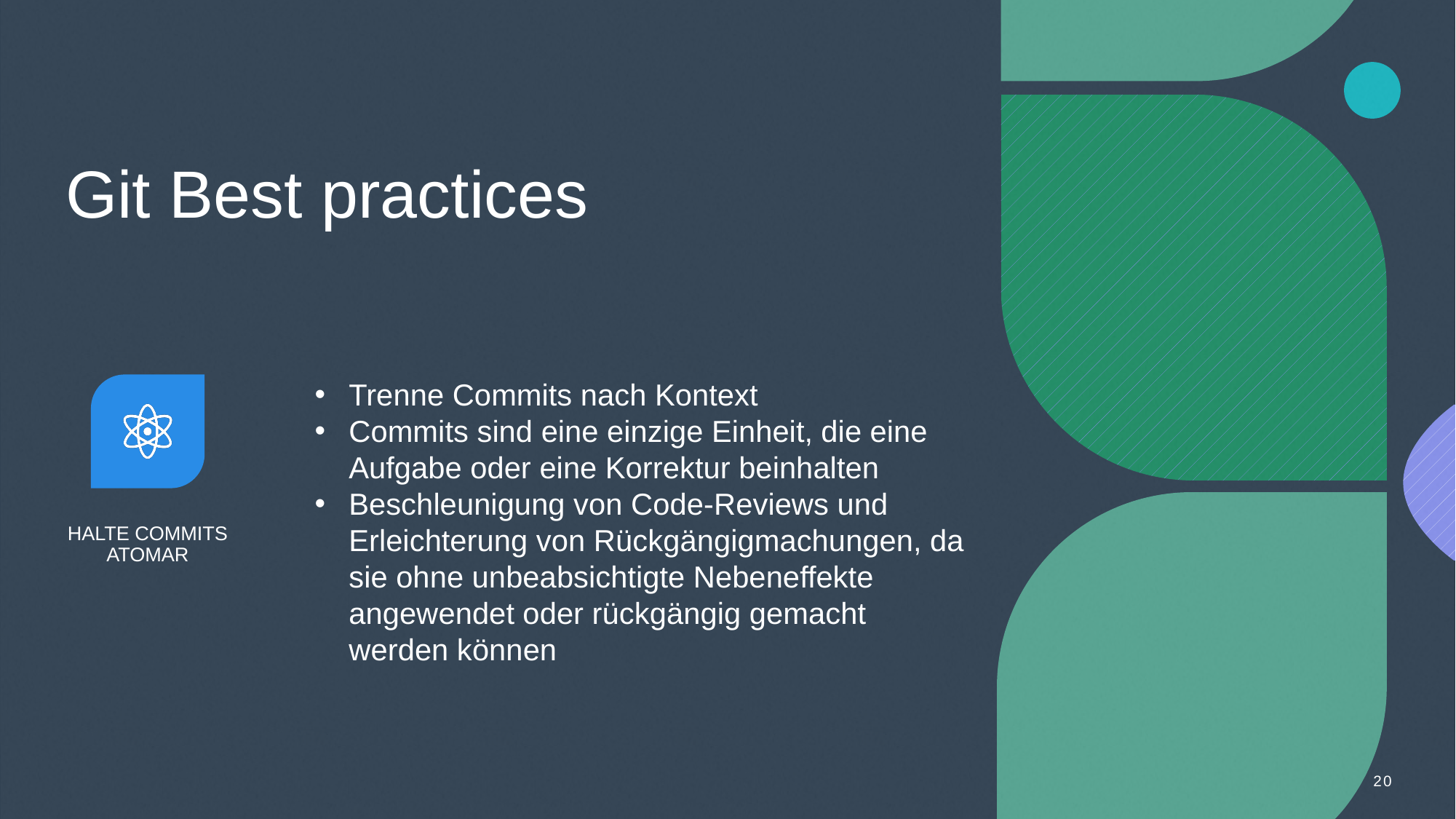

# Git Best practices
Trenne Commits nach Kontext
Commits sind eine einzige Einheit, die eine Aufgabe oder eine Korrektur beinhalten
Beschleunigung von Code-Reviews und Erleichterung von Rückgängigmachungen, da sie ohne unbeabsichtigte Nebeneffekte angewendet oder rückgängig gemacht werden können

Halte Commits Atomar
20